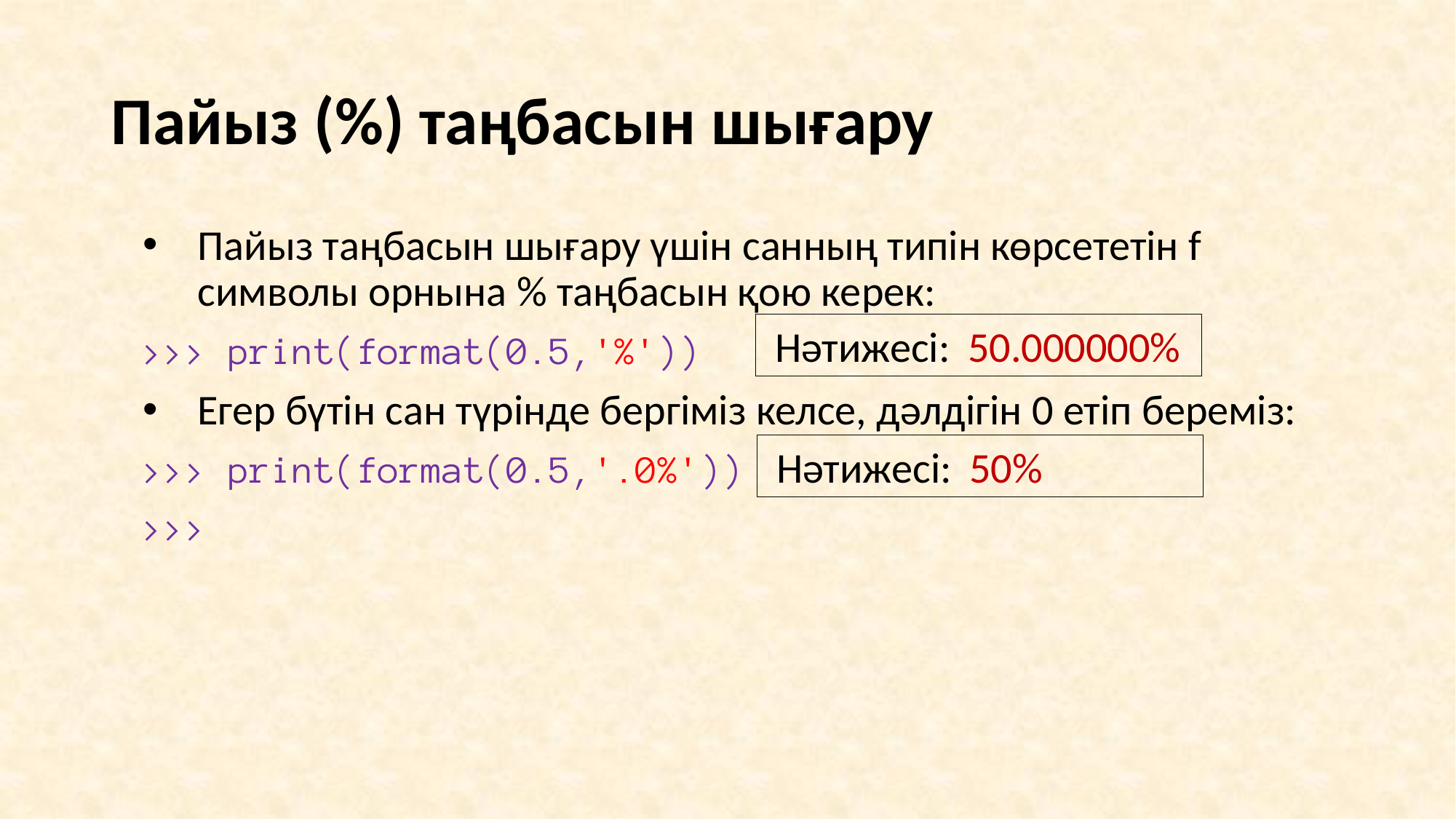

# Пайыз (%) таңбасын шығару
Пайыз таңбасын шығару үшін санның типін көрсететін f символы орнына % таңбасын қою керек:
>>> print(format(0.5,'%'))
Егер бүтін сан түрінде бергіміз келсе, дәлдігін 0 етіп береміз:
>>> print(format(0.5,'.0%'))
>>>
 Нәтижесі:  50.000000%
 Нәтижесі:  50%